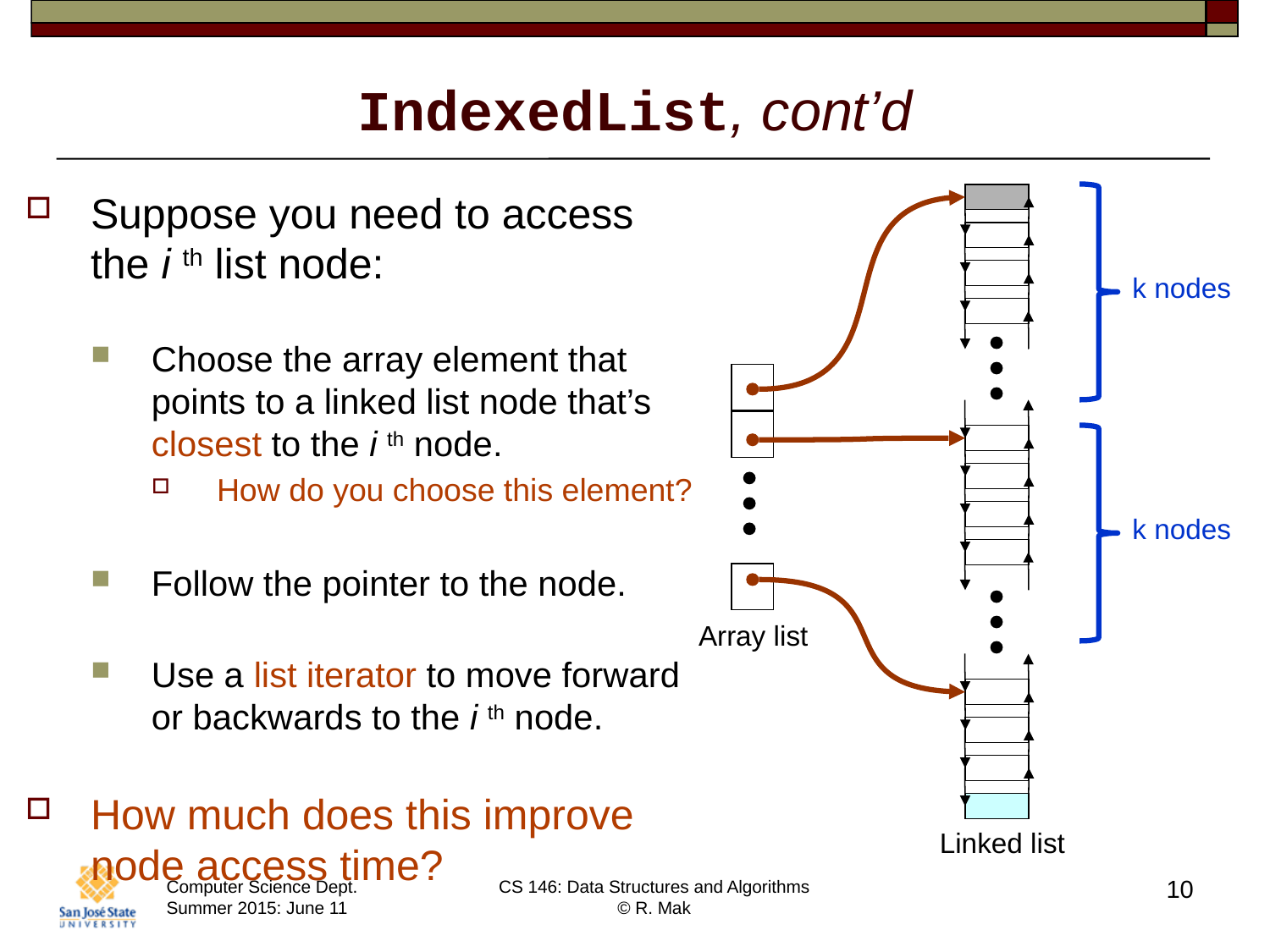

# IndexedList, cont’d
Suppose you need to access the i th list node:

Choose the array element that points to a linked list node that’s closest to the i th node.
How do you choose this element?

Follow the pointer to the node.

Use a list iterator to move forward or backwards to the i th node.

How much does this improve node access time?

k nodes

Array list

k nodes
Linked list
10